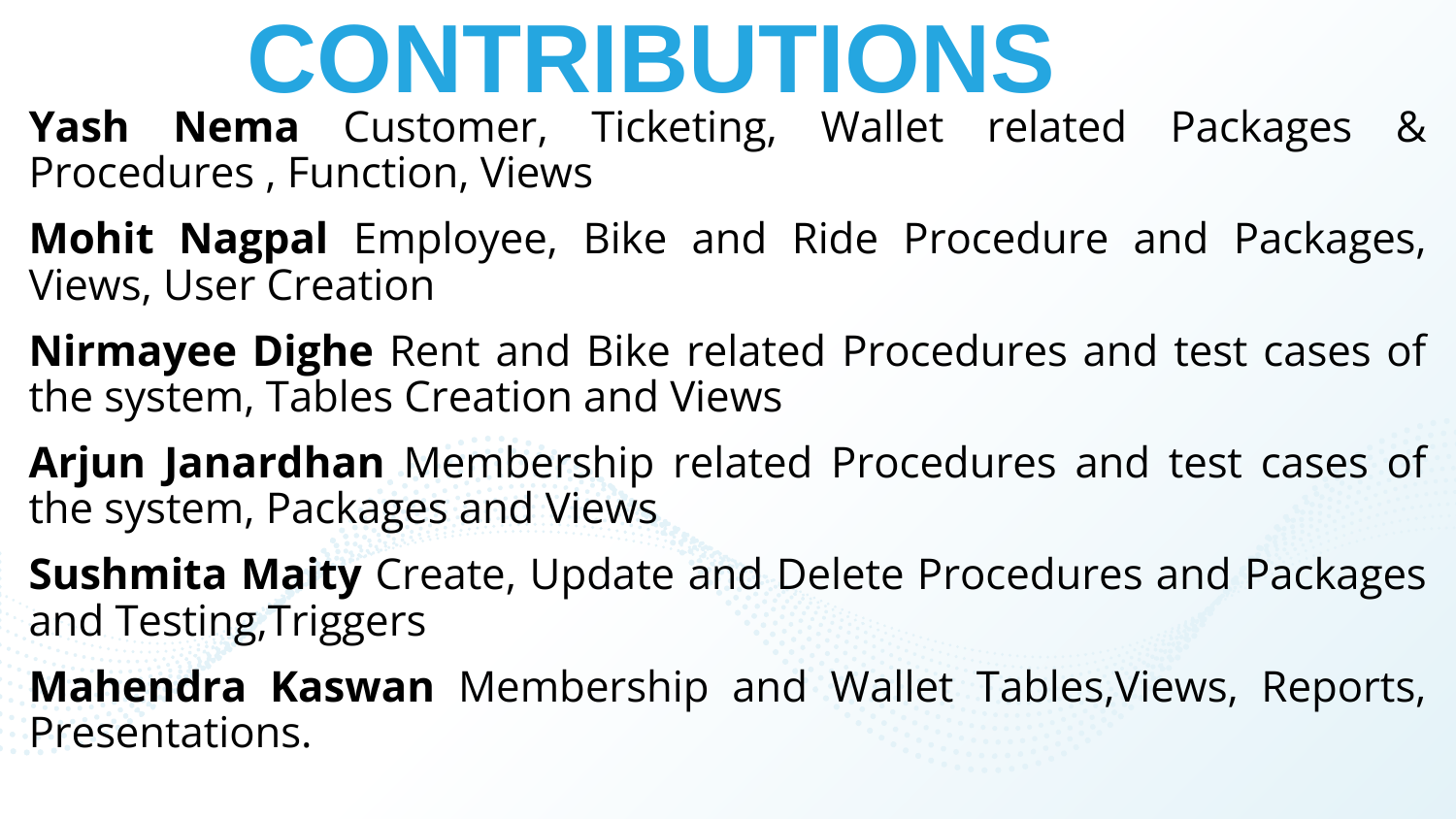

# CONTRIBUTIONS
Yash Nema Customer, Ticketing, Wallet related Packages & Procedures , Function, Views
Mohit Nagpal Employee, Bike and Ride Procedure and Packages, Views, User Creation
Nirmayee Dighe Rent and Bike related Procedures and test cases of the system, Tables Creation and Views
Arjun Janardhan Membership related Procedures and test cases of the system, Packages and Views
Sushmita Maity Create, Update and Delete Procedures and Packages and Testing,Triggers
Mahendra Kaswan Membership and Wallet Tables,Views, Reports, Presentations.